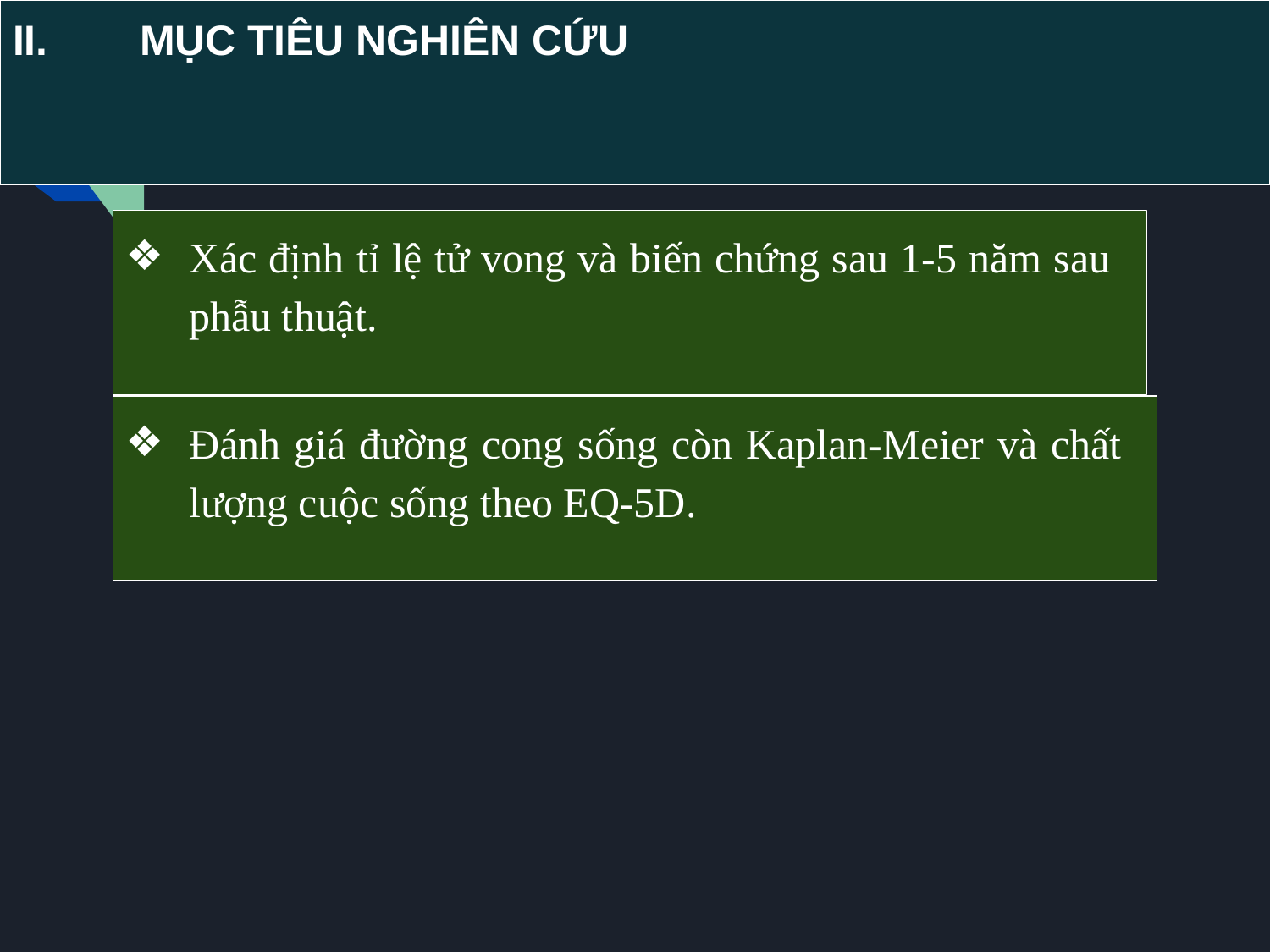

# II.	MỤC TIÊU NGHIÊN CỨU
Xác định tỉ lệ tử vong và biến chứng sau 1-5 năm sau phẫu thuật.
Đánh giá đường cong sống còn Kaplan-Meier và chất lượng cuộc sống theo EQ-5D.